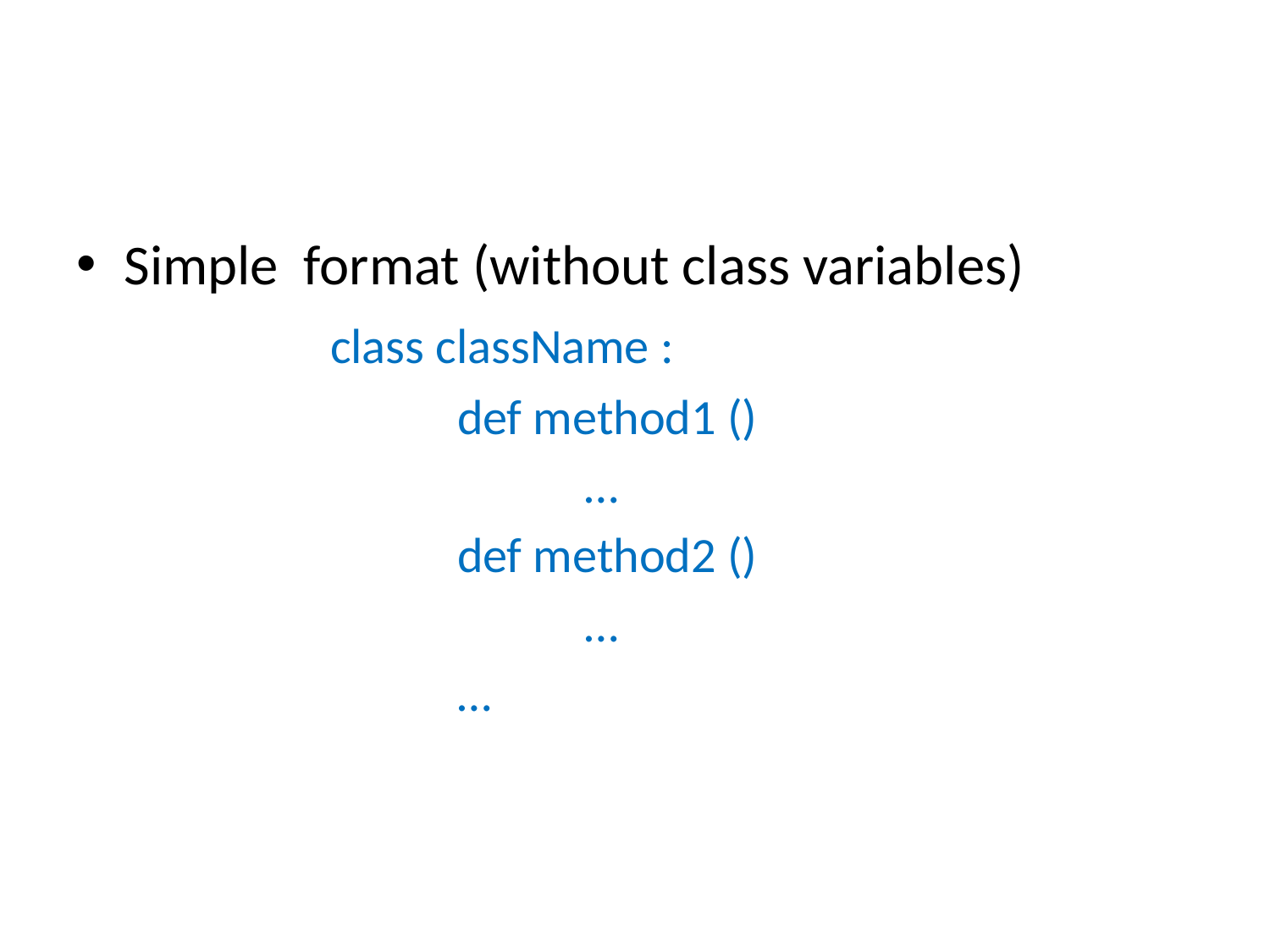

Simple  format (without class variables)
		class className :
			def method1 ()
				…
			def method2 ()
				…
			…